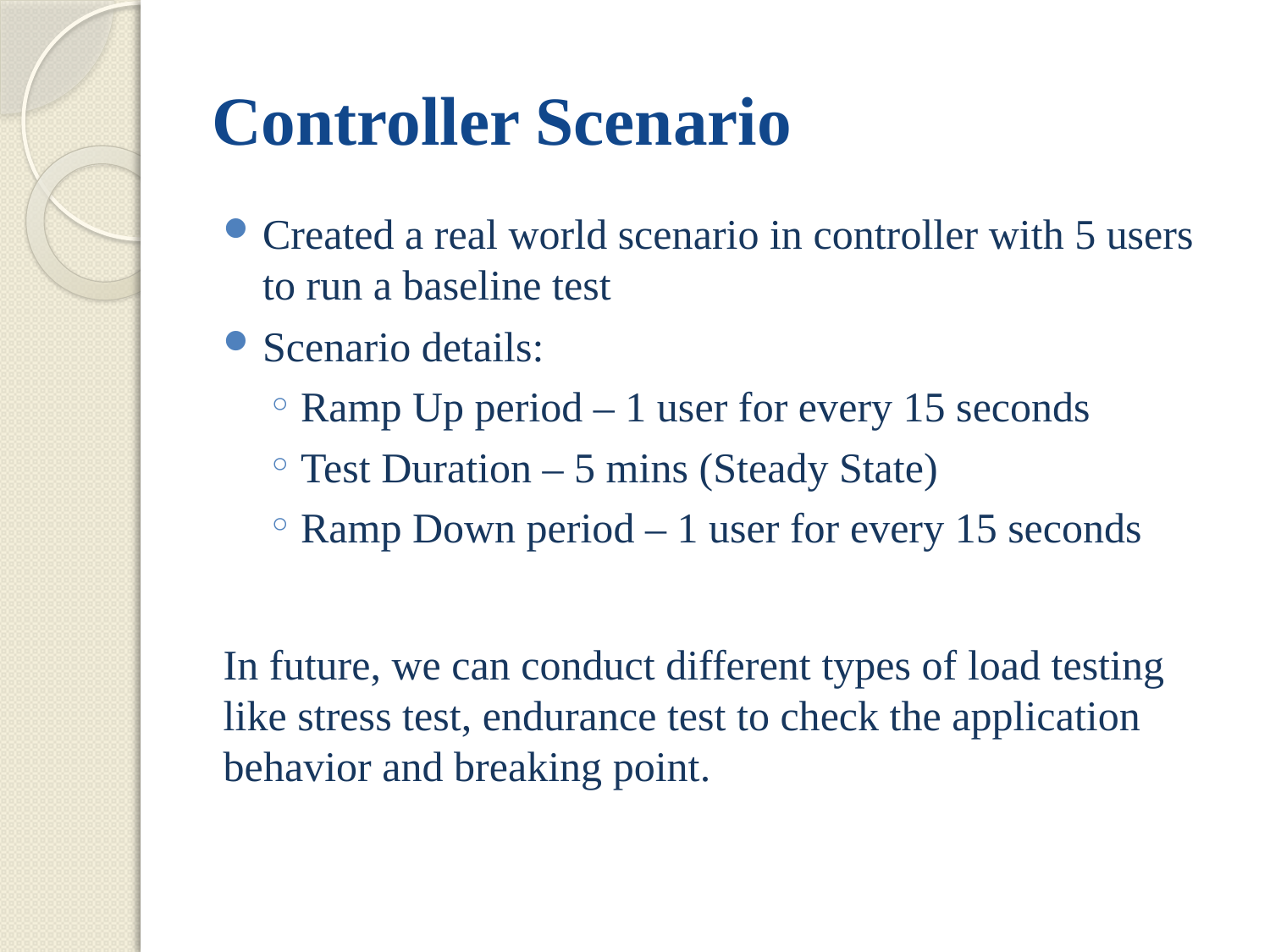

# Controller Scenario
Created a real world scenario in controller with 5 users to run a baseline test
Scenario details:
Ramp Up period – 1 user for every 15 seconds
Test Duration – 5 mins (Steady State)
Ramp Down period – 1 user for every 15 seconds

In future, we can conduct different types of load testing like stress test, endurance test to check the application behavior and breaking point.